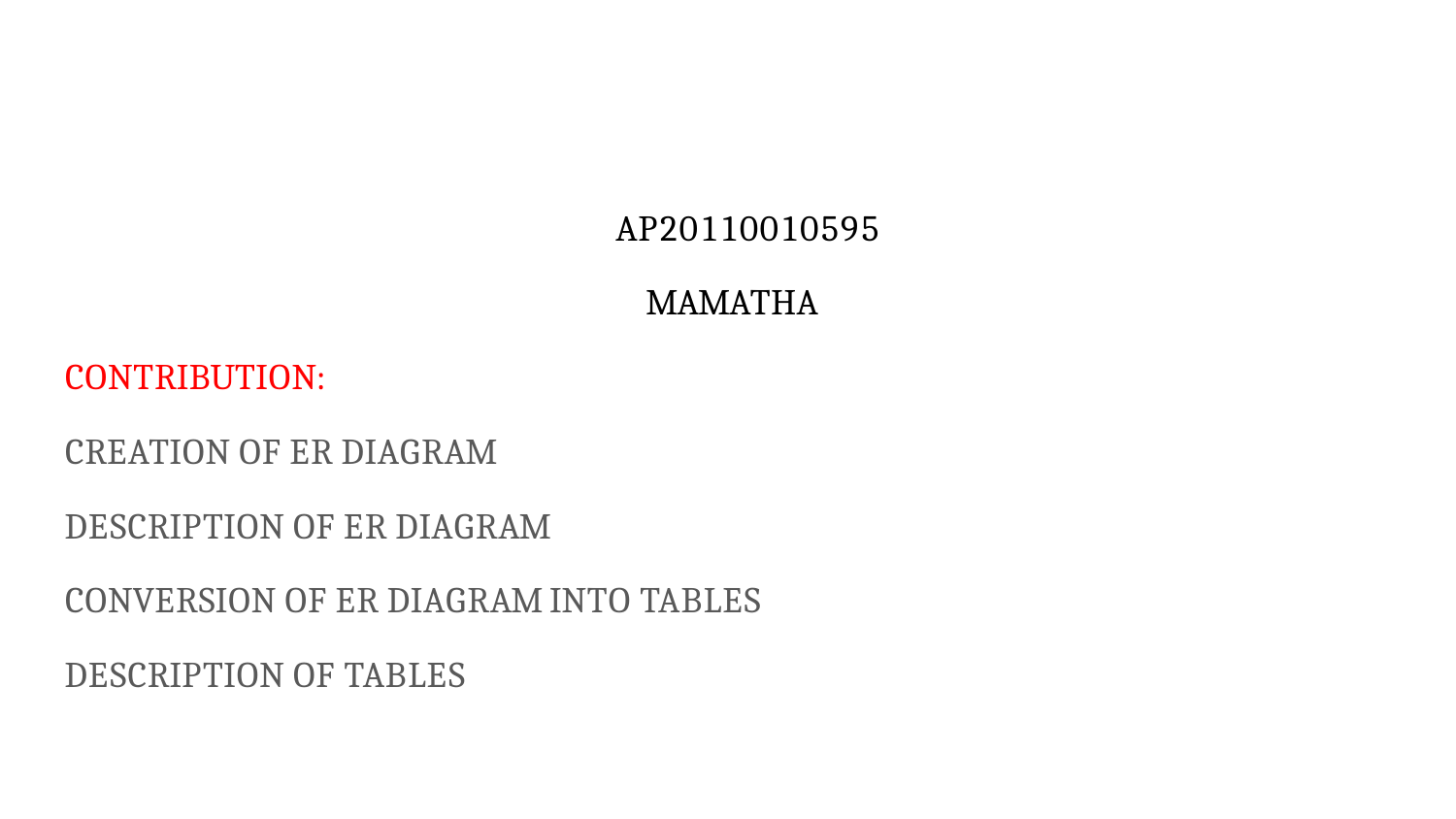

#
AP20110010595
    MAMATHA
CONTRIBUTION:
CREATION OF ER DIAGRAM
DESCRIPTION OF ER DIAGRAM
CONVERSION OF ER DIAGRAM INTO TABLES
DESCRIPTION OF TABLES